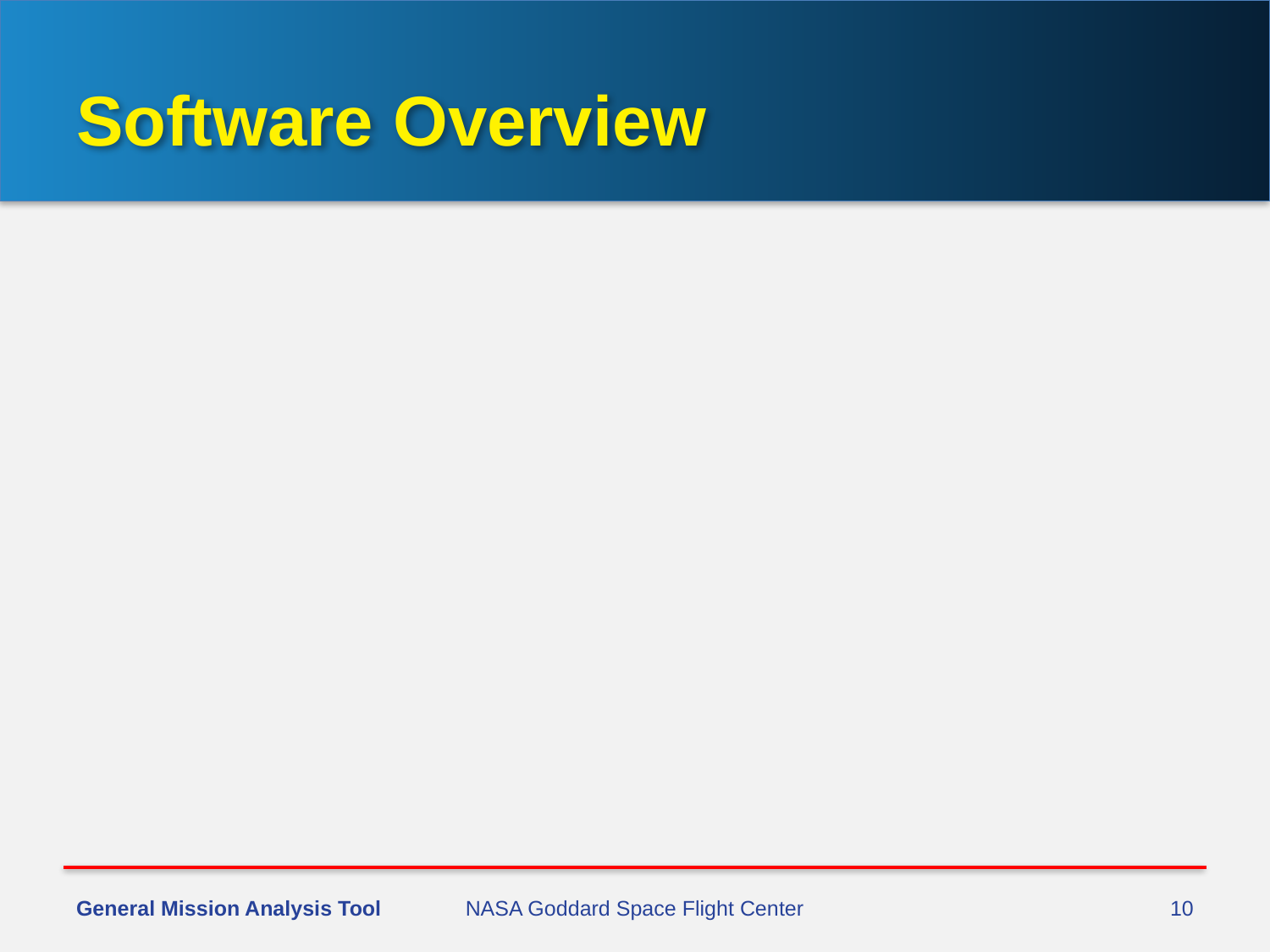

# Software Overview

General Mission Analysis Tool
NASA Goddard Space Flight Center
10